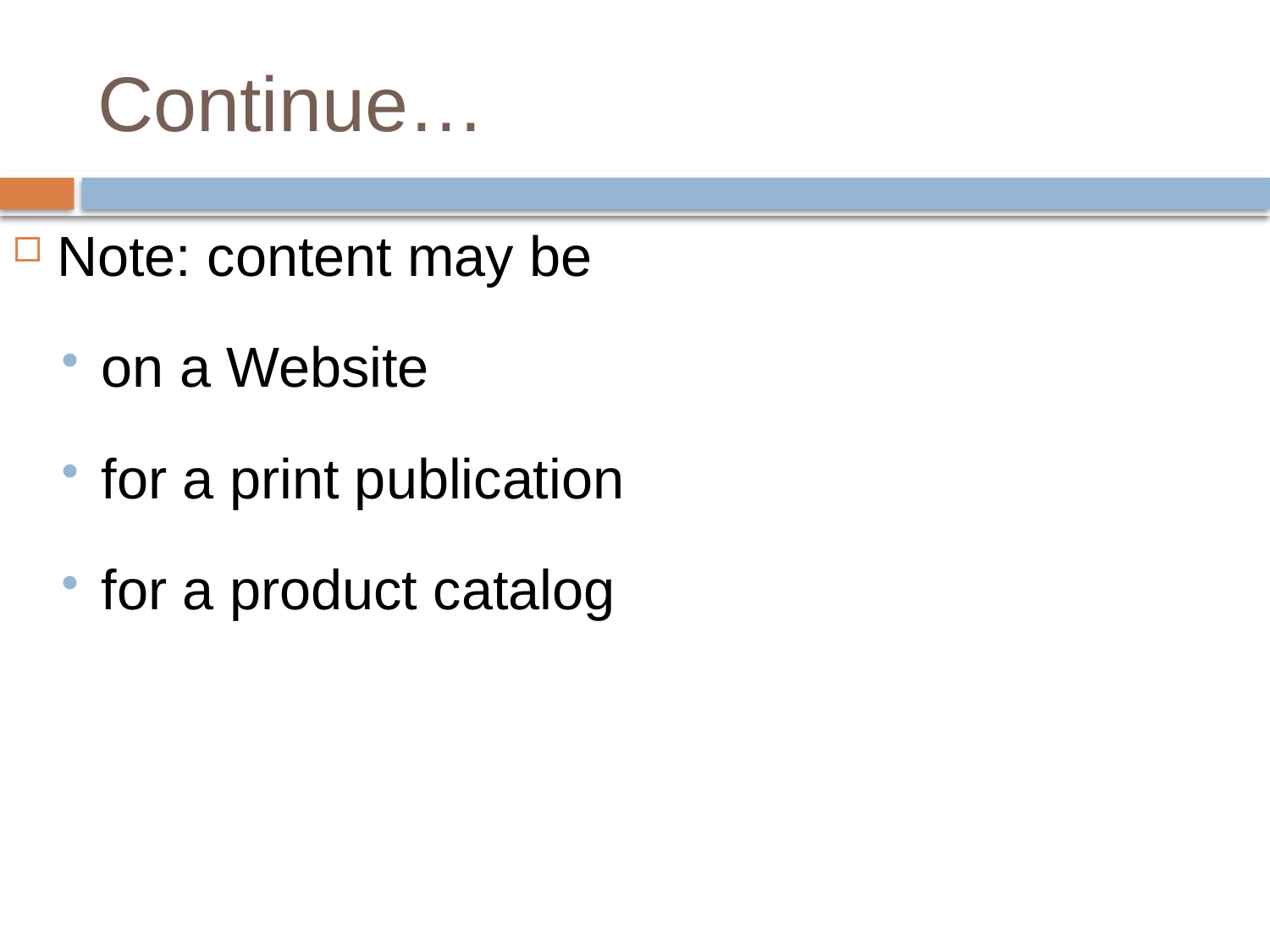

# Continue…
Note: content may be
on a Website
for a print publication
for a product catalog